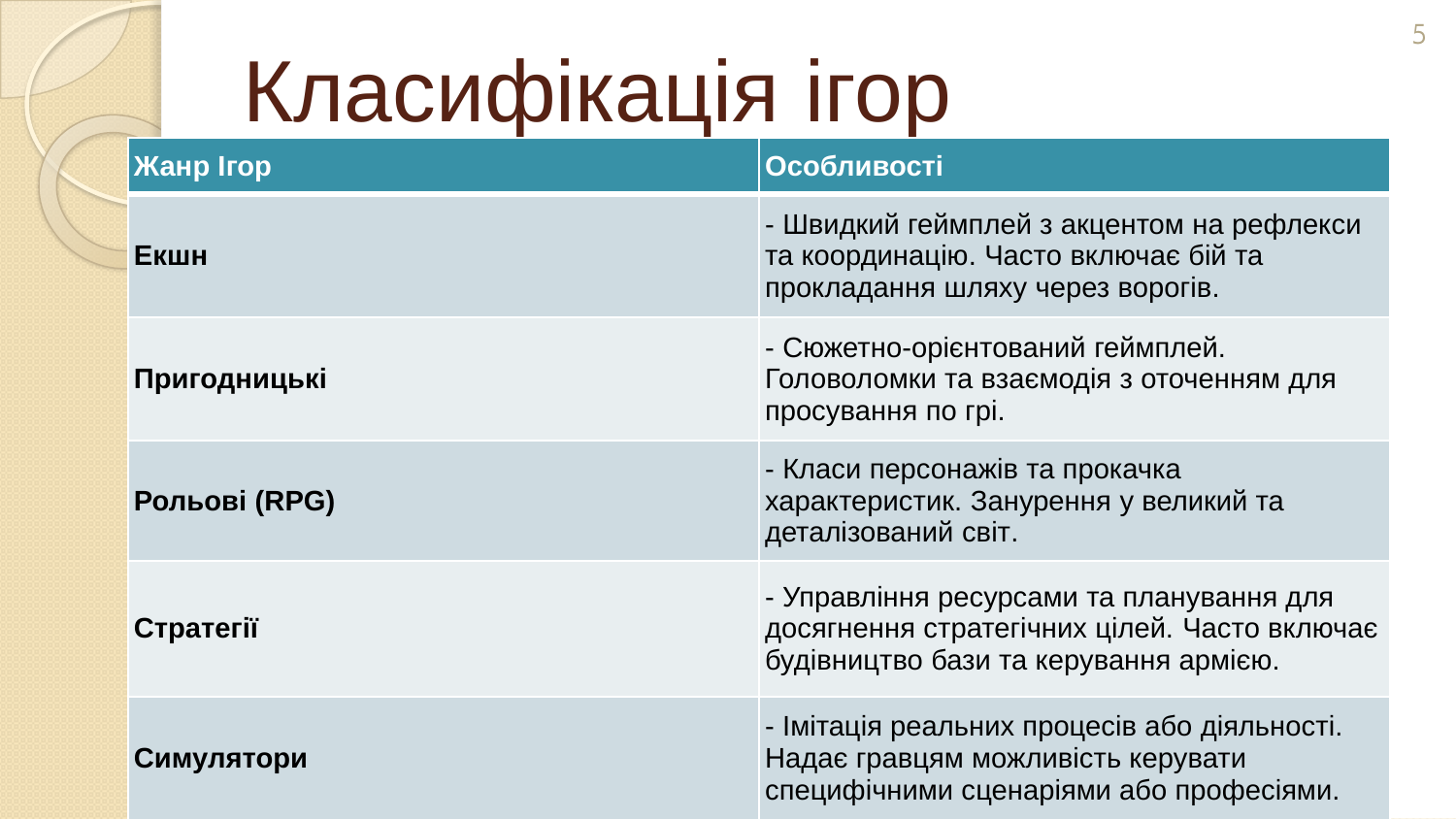

5
# Класифікація ігор
| Жанр Ігор | Особливості |
| --- | --- |
| Екшн | - Швидкий геймплей з акцентом на рефлекси та координацію. Часто включає бій та прокладання шляху через ворогів. |
| Пригодницькі | - Сюжетно-орієнтований геймплей. Головоломки та взаємодія з оточенням для просування по грі. |
| Рольові (RPG) | - Класи персонажів та прокачка характеристик. Занурення у великий та деталізований світ. |
| Стратегії | - Управління ресурсами та планування для досягнення стратегічних цілей. Часто включає будівництво бази та керування армією. |
| Симулятори | - Імітація реальних процесів або діяльності. Надає гравцям можливість керувати специфічними сценаріями або професіями. |